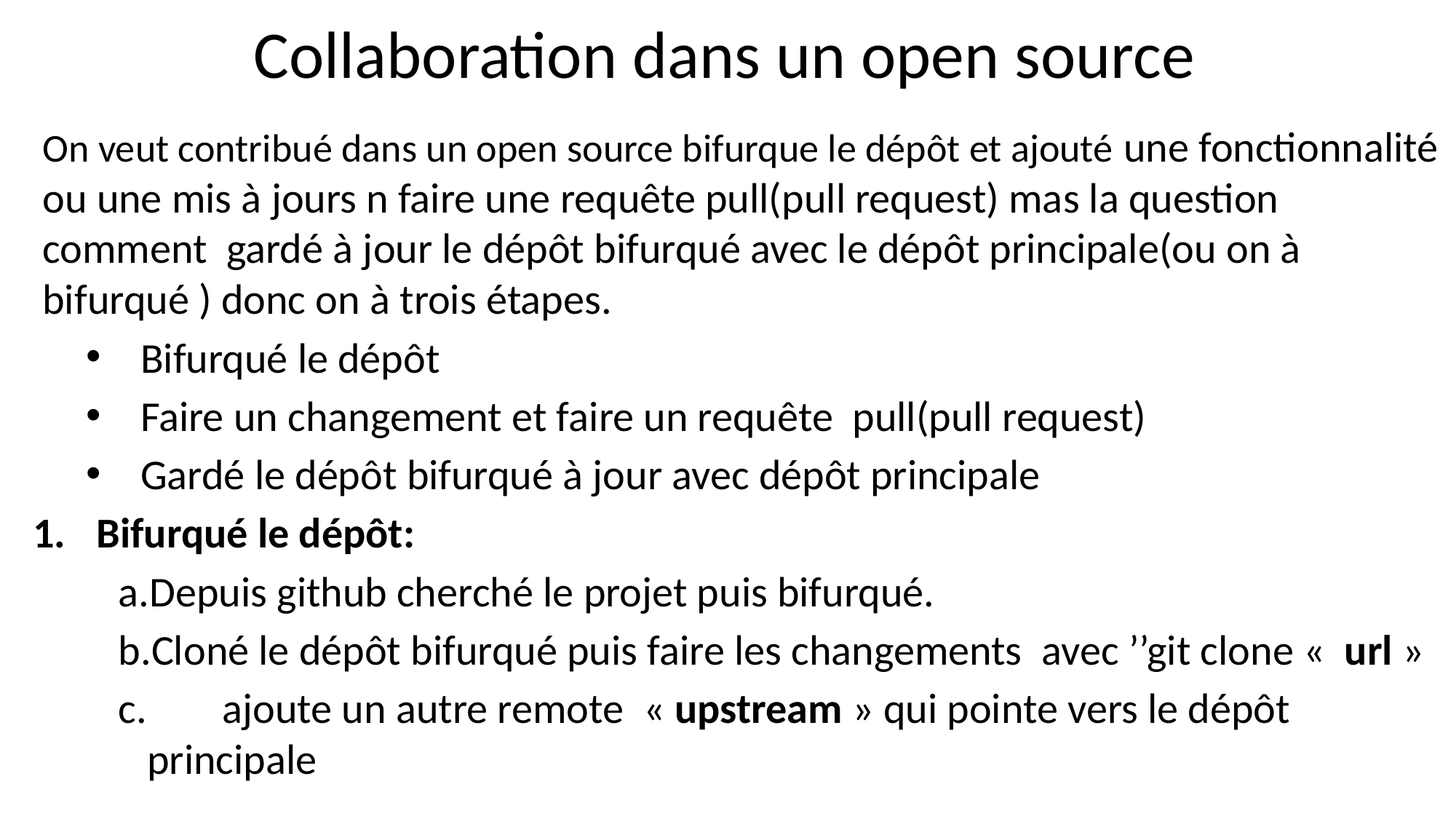

# Collaboration dans un open source
On veut contribué dans un open source bifurque le dépôt et ajouté une fonctionnalité ou une mis à jours n faire une requête pull(pull request) mas la question comment  gardé à jour le dépôt bifurqué avec le dépôt principale(ou on à bifurqué ) donc on à trois étapes.
Bifurqué le dépôt
Faire un changement et faire un requête  pull(pull request)
Gardé le dépôt bifurqué à jour avec dépôt principale
Bifurqué le dépôt:
Depuis github cherché le projet puis bifurqué.
Cloné le dépôt bifurqué puis faire les changements  avec ’’git clone «  url »
	ajoute un autre remote  « upstream » qui pointe vers le dépôt principale